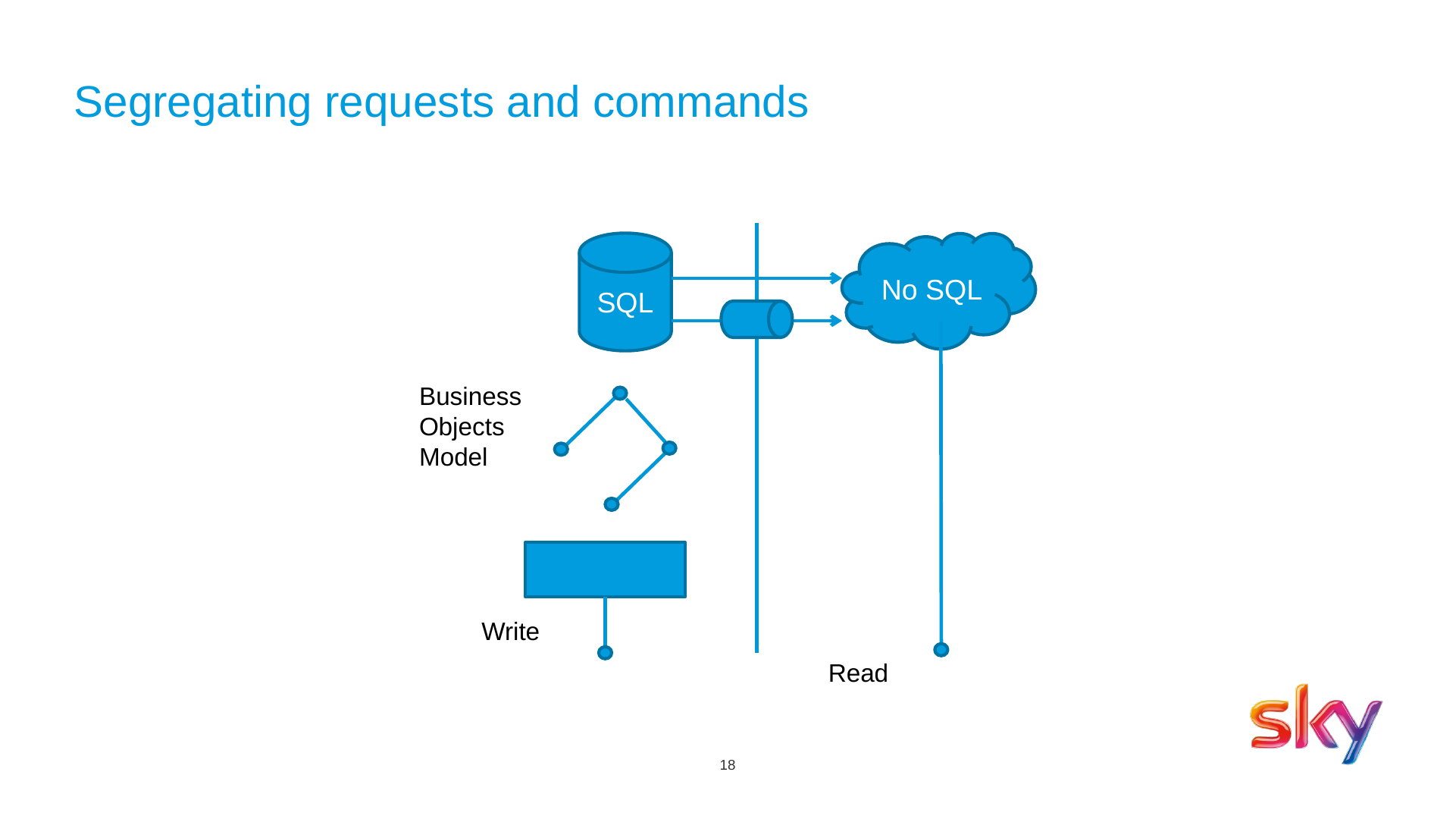

# Segregating requests and commands

SQL
No SQL

Business Objects Model

Write

Read